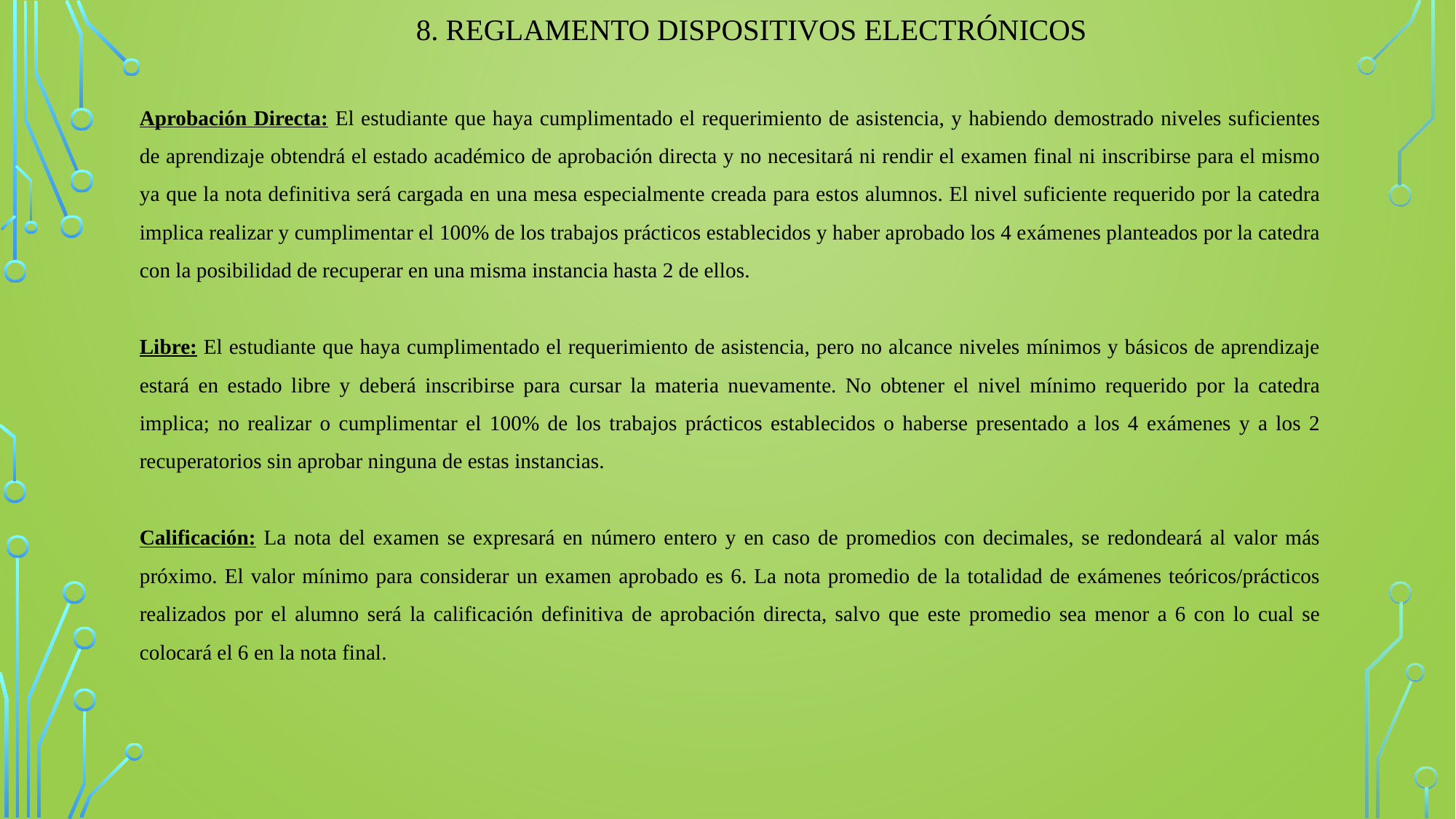

8. REGLAMENTO DISPOSITIVOS ELECTRÓNICOS
Aprobación Directa: El estudiante que haya cumplimentado el requerimiento de asistencia, y habiendo demostrado niveles suficientes de aprendizaje obtendrá el estado académico de aprobación directa y no necesitará ni rendir el examen final ni inscribirse para el mismo ya que la nota definitiva será cargada en una mesa especialmente creada para estos alumnos. El nivel suficiente requerido por la catedra implica realizar y cumplimentar el 100% de los trabajos prácticos establecidos y haber aprobado los 4 exámenes planteados por la catedra con la posibilidad de recuperar en una misma instancia hasta 2 de ellos.

Libre: El estudiante que haya cumplimentado el requerimiento de asistencia, pero no alcance niveles mínimos y básicos de aprendizaje estará en estado libre y deberá inscribirse para cursar la materia nuevamente. No obtener el nivel mínimo requerido por la catedra implica; no realizar o cumplimentar el 100% de los trabajos prácticos establecidos o haberse presentado a los 4 exámenes y a los 2 recuperatorios sin aprobar ninguna de estas instancias.

Calificación: La nota del examen se expresará en número entero y en caso de promedios con decimales, se redondeará al valor más próximo. El valor mínimo para considerar un examen aprobado es 6. La nota promedio de la totalidad de exámenes teóricos/prácticos realizados por el alumno será la calificación definitiva de aprobación directa, salvo que este promedio sea menor a 6 con lo cual se colocará el 6 en la nota final.